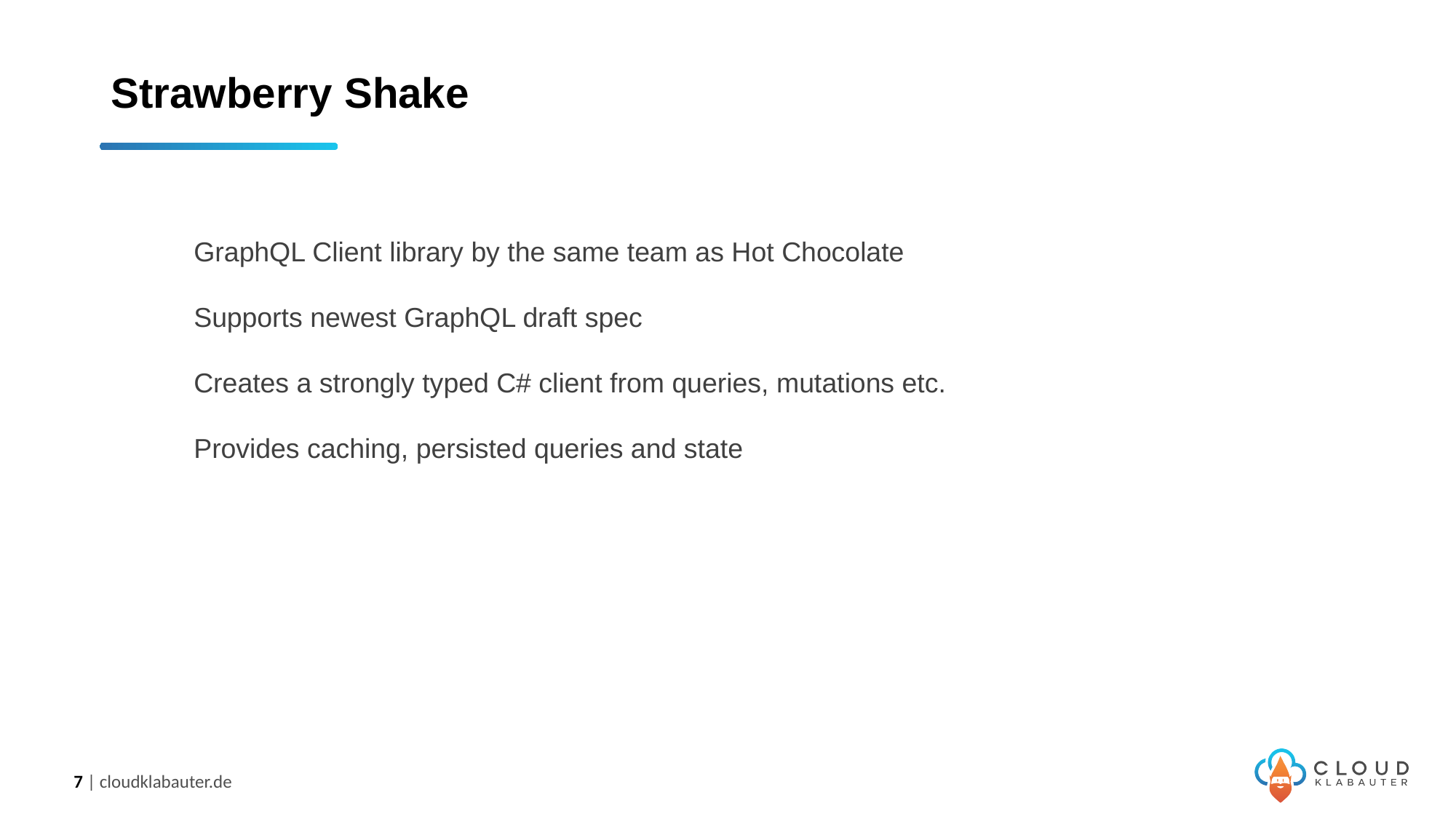

# Strawberry Shake
GraphQL Client library by the same team as Hot Chocolate

Supports newest GraphQL draft spec

Creates a strongly typed C# client from queries, mutations etc.

Provides caching, persisted queries and state
7 | cloudklabauter.de